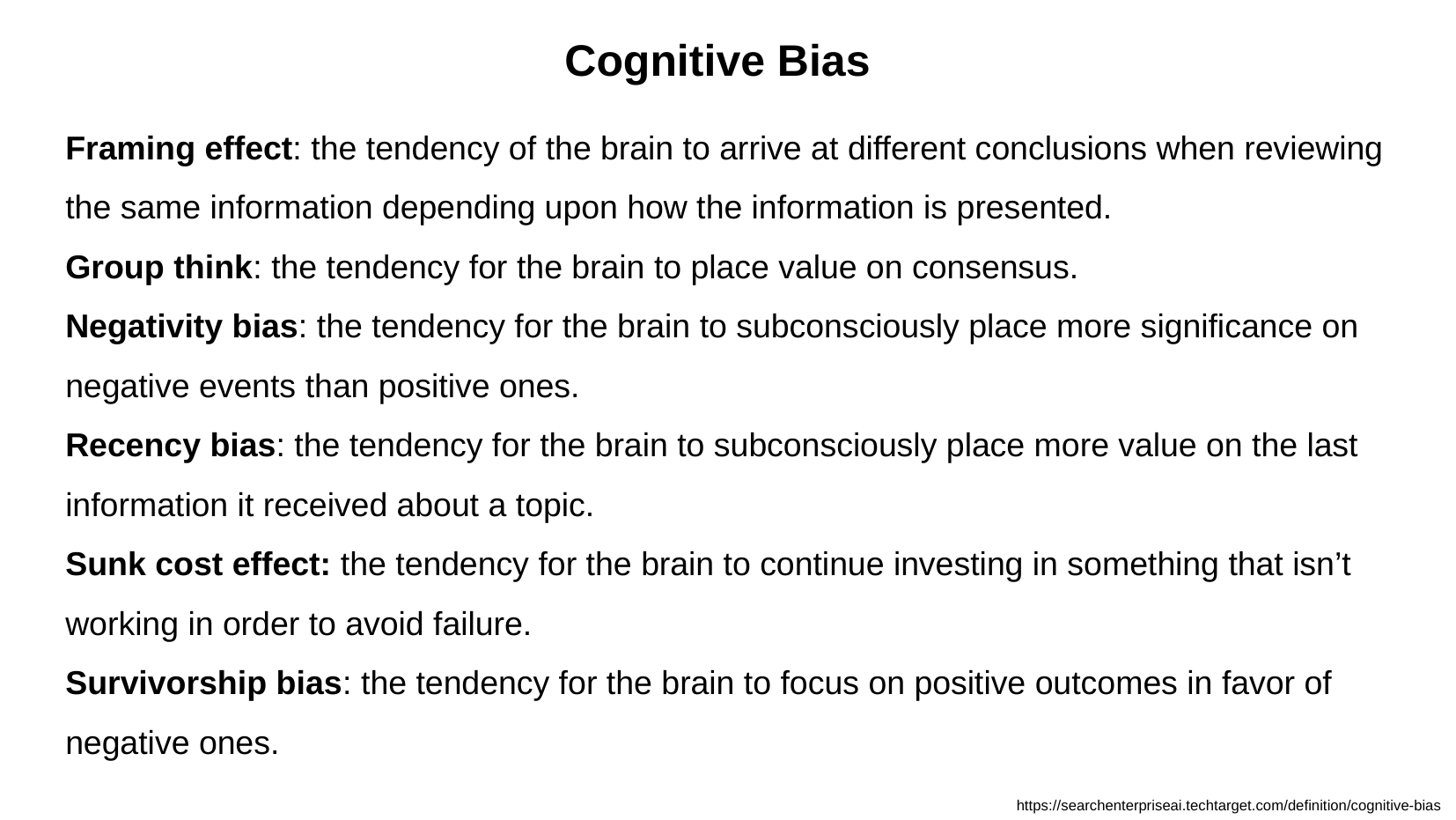

Cognitive Bias

Framing effect: the tendency of the brain to arrive at different conclusions when reviewing the same information depending upon how the information is presented.
Group think: the tendency for the brain to place value on consensus.
Negativity bias: the tendency for the brain to subconsciously place more significance on negative events than positive ones.
Recency bias: the tendency for the brain to subconsciously place more value on the last information it received about a topic.
Sunk cost effect: the tendency for the brain to continue investing in something that isn’t working in order to avoid failure.
Survivorship bias: the tendency for the brain to focus on positive outcomes in favor of negative ones.
https://searchenterpriseai.techtarget.com/definition/cognitive-bias